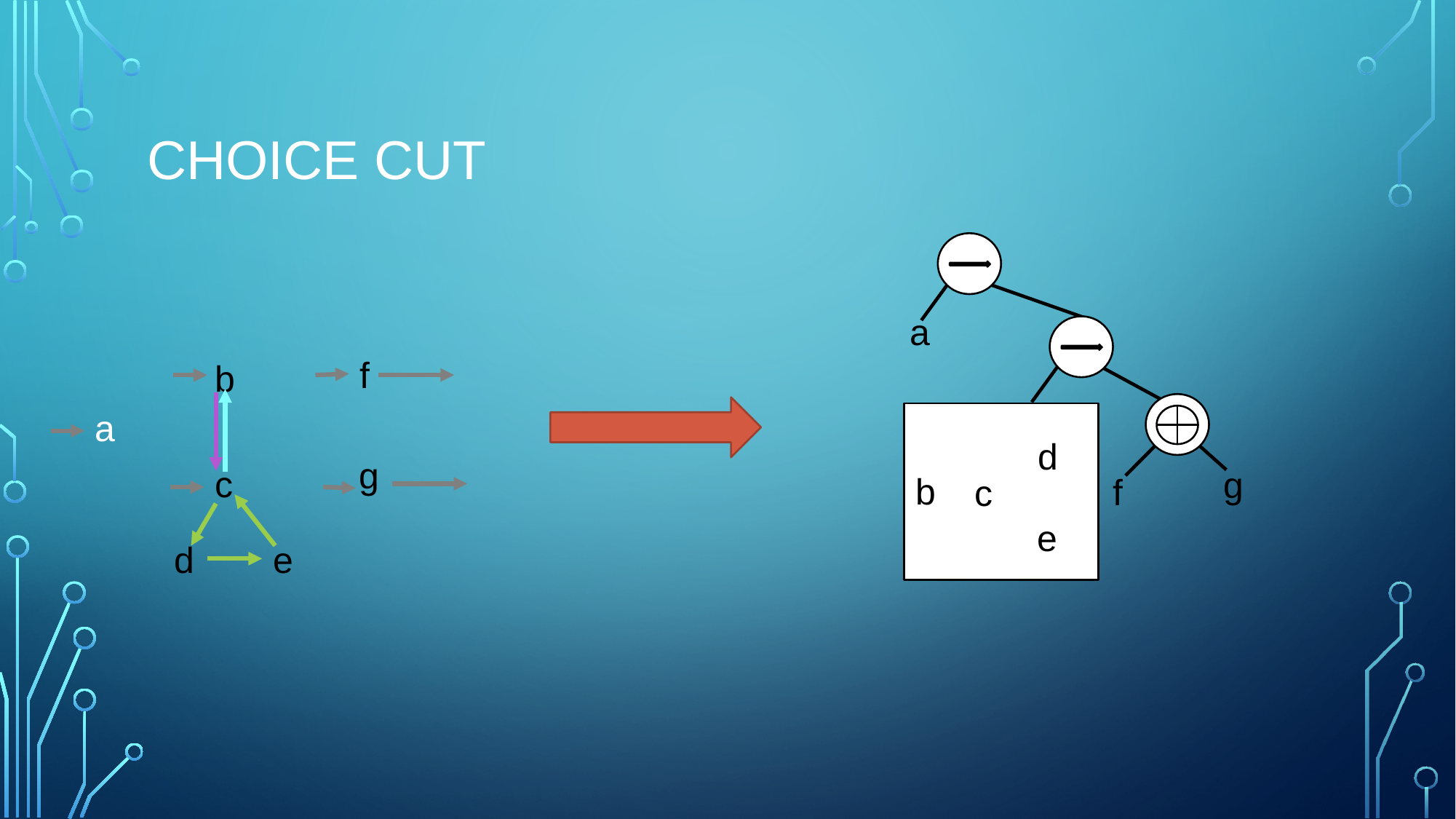

# Choice Cut

a

f
b

a

d
g
c
g
b
f
c
e
d
e